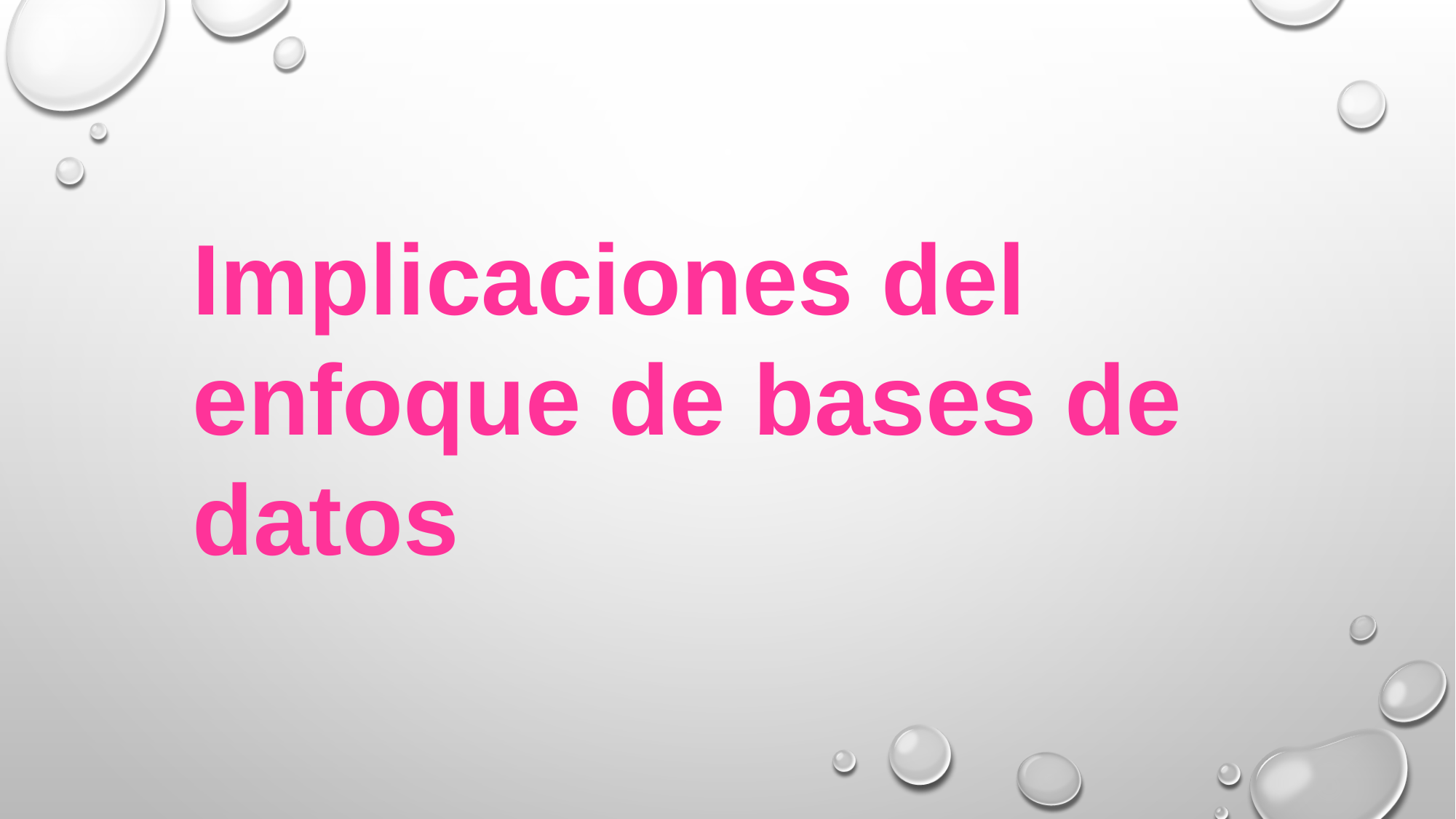

Implicaciones del enfoque de bases de datos